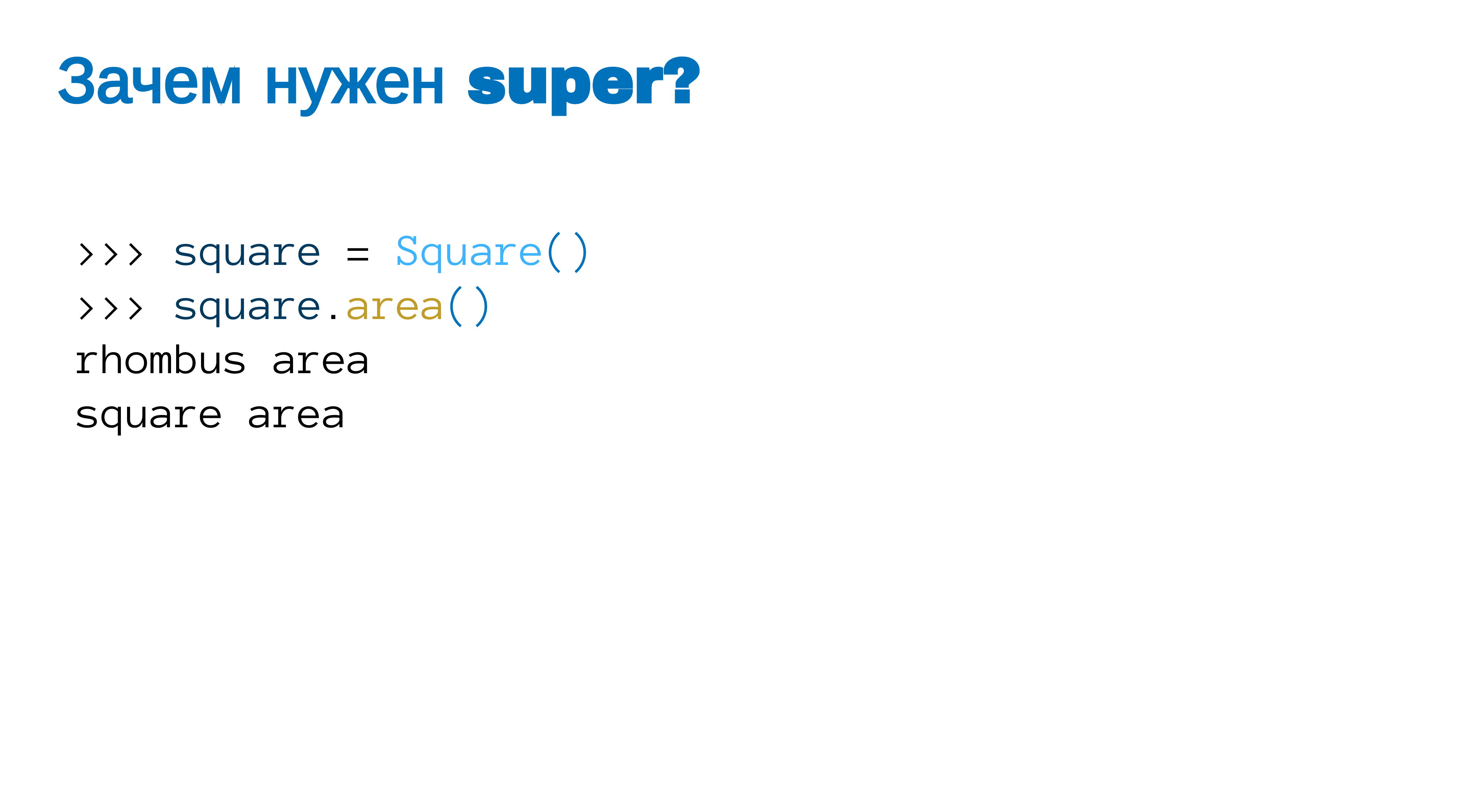

# Зачем нужен super?
>>> square = Square()
>>> square.area()
rhombus area
square area
22